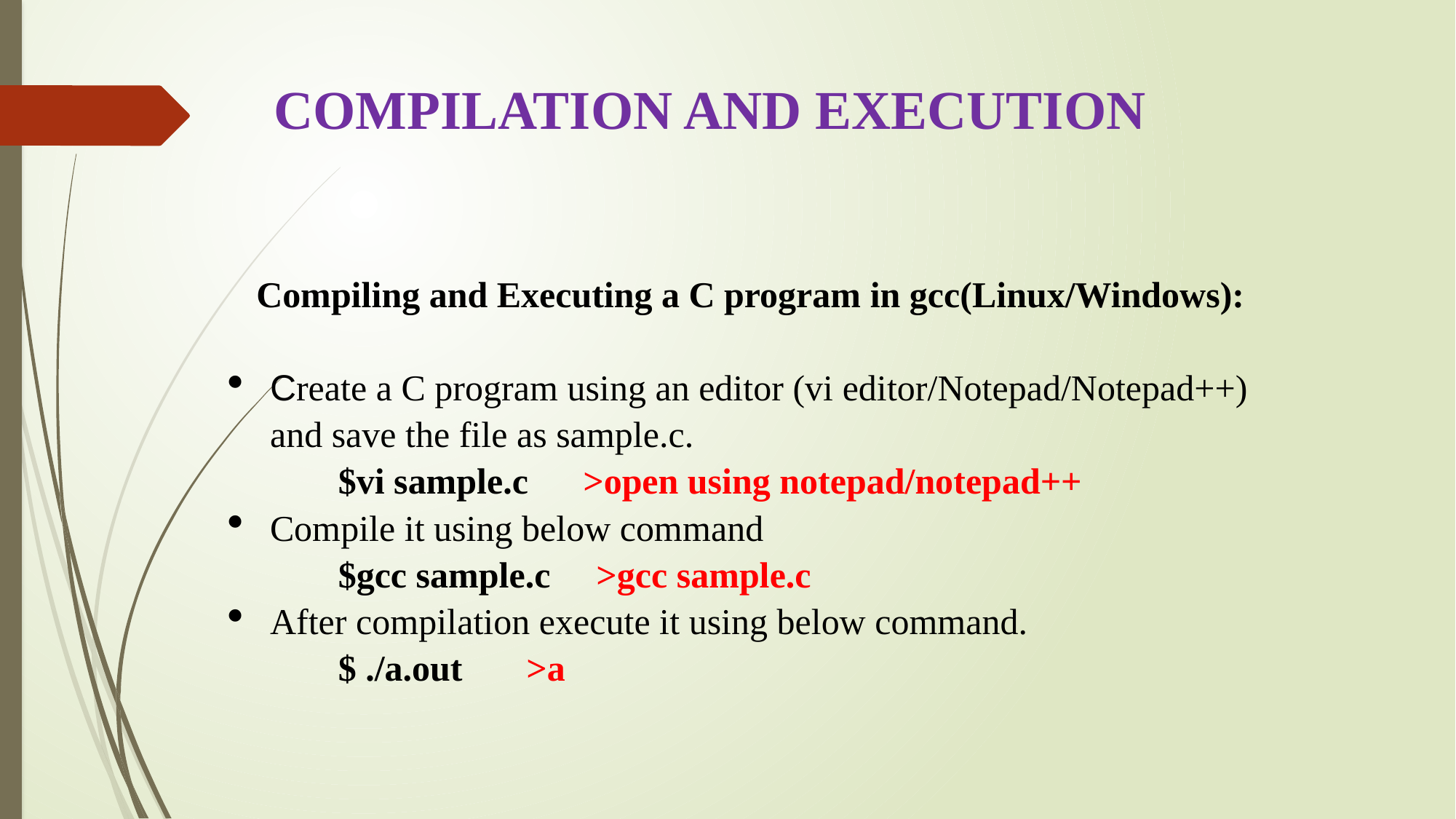

# COMPILATION AND EXECUTION
Compiling and Executing a C program in gcc(Linux/Windows):

Create a C program using an editor (vi editor/Notepad/Notepad++) and save the file as sample.c.
$vi sample.c      >open using notepad/notepad++
Compile it using below command
$gcc sample.c     >gcc sample.c
After compilation execute it using below command.
$ ./a.out       >a